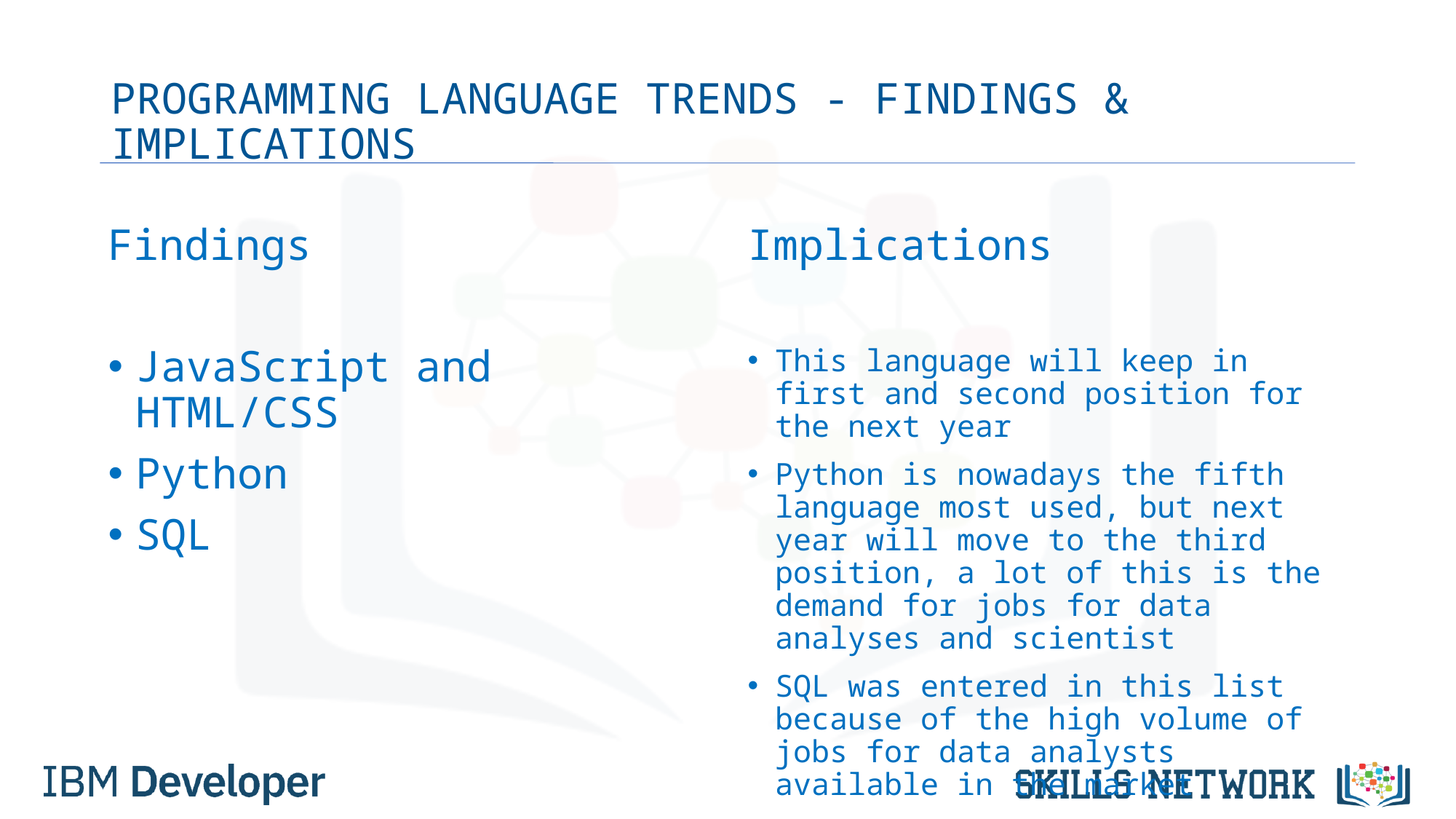

# PROGRAMMING LANGUAGE TRENDS - FINDINGS & IMPLICATIONS
Findings

JavaScript and HTML/CSS
Python
SQL
Implications

This language will keep in first and second position for the next year
Python is nowadays the fifth language most used, but next year will move to the third position, a lot of this is the demand for jobs for data analyses and scientist
SQL was entered in this list because of the high volume of jobs for data analysts available in the market